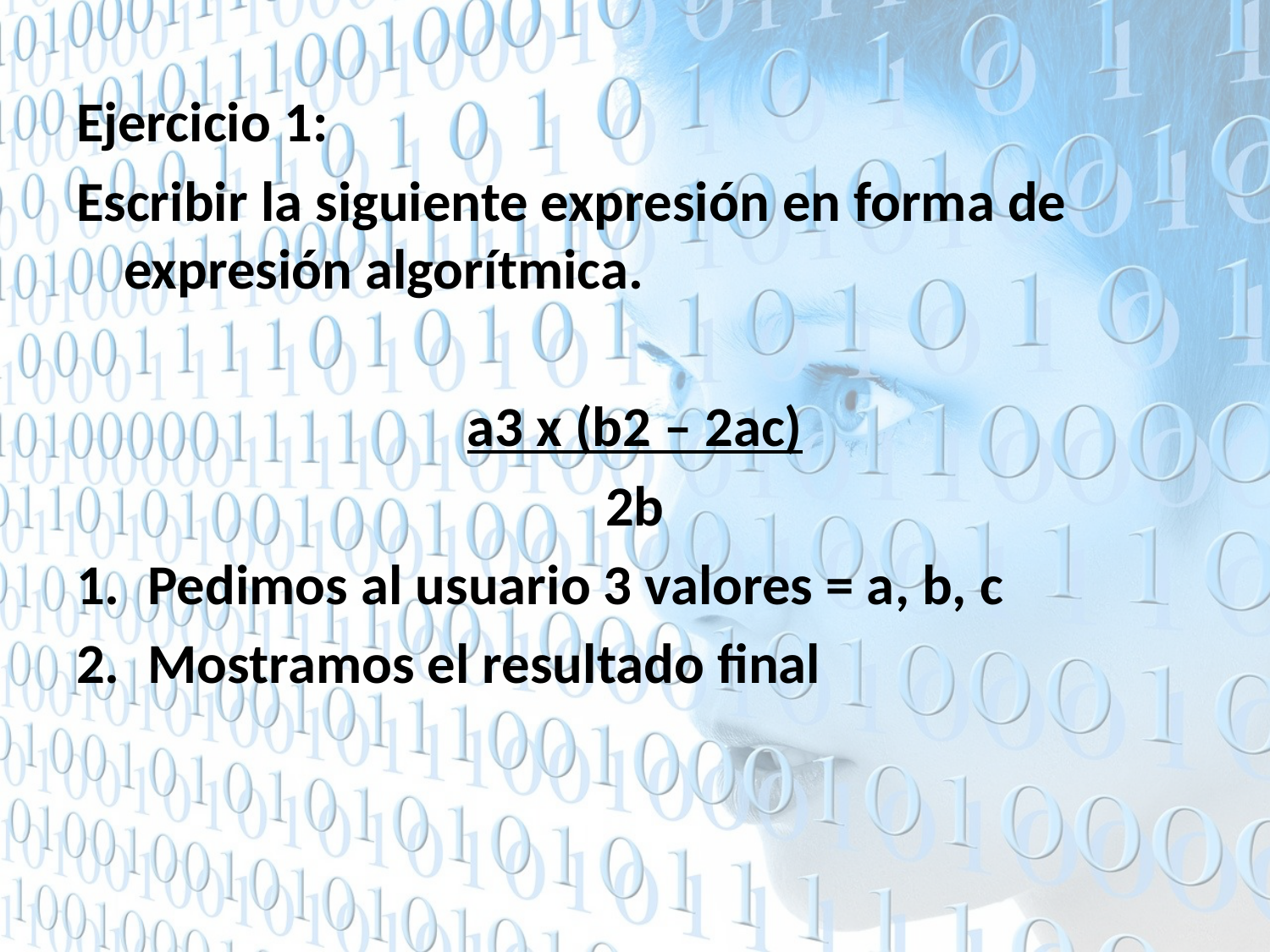

Ejercicio 1:
Escribir la siguiente expresión en forma de expresión algorítmica.

a3 x (b2 – 2ac)
2b
Pedimos al usuario 3 valores = a, b, c
Mostramos el resultado final